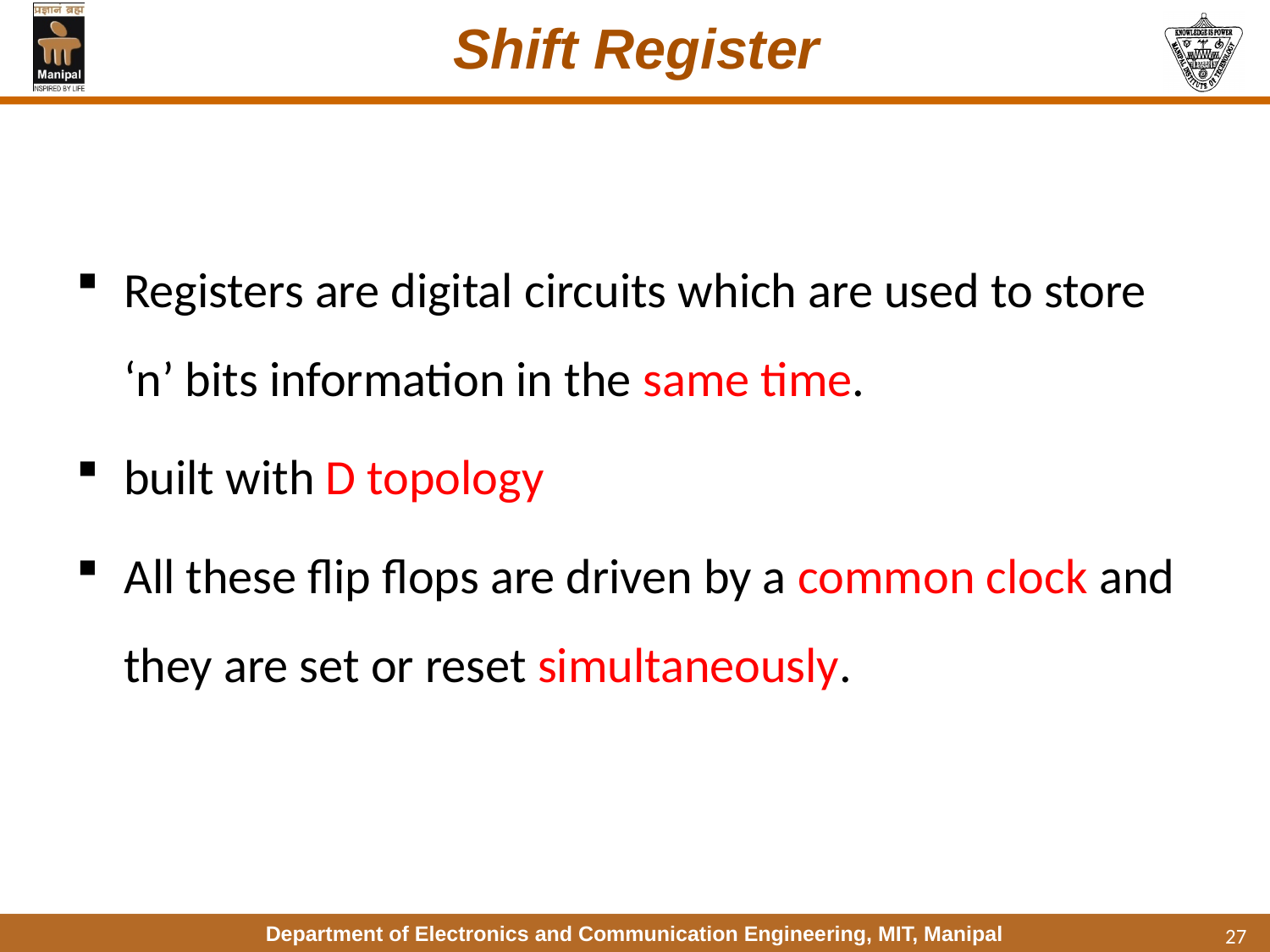

# Shift Register
Registers are digital circuits which are used to store ‘n’ bits information in the same time.
built with D topology
All these flip flops are driven by a common clock and they are set or reset simultaneously.
27